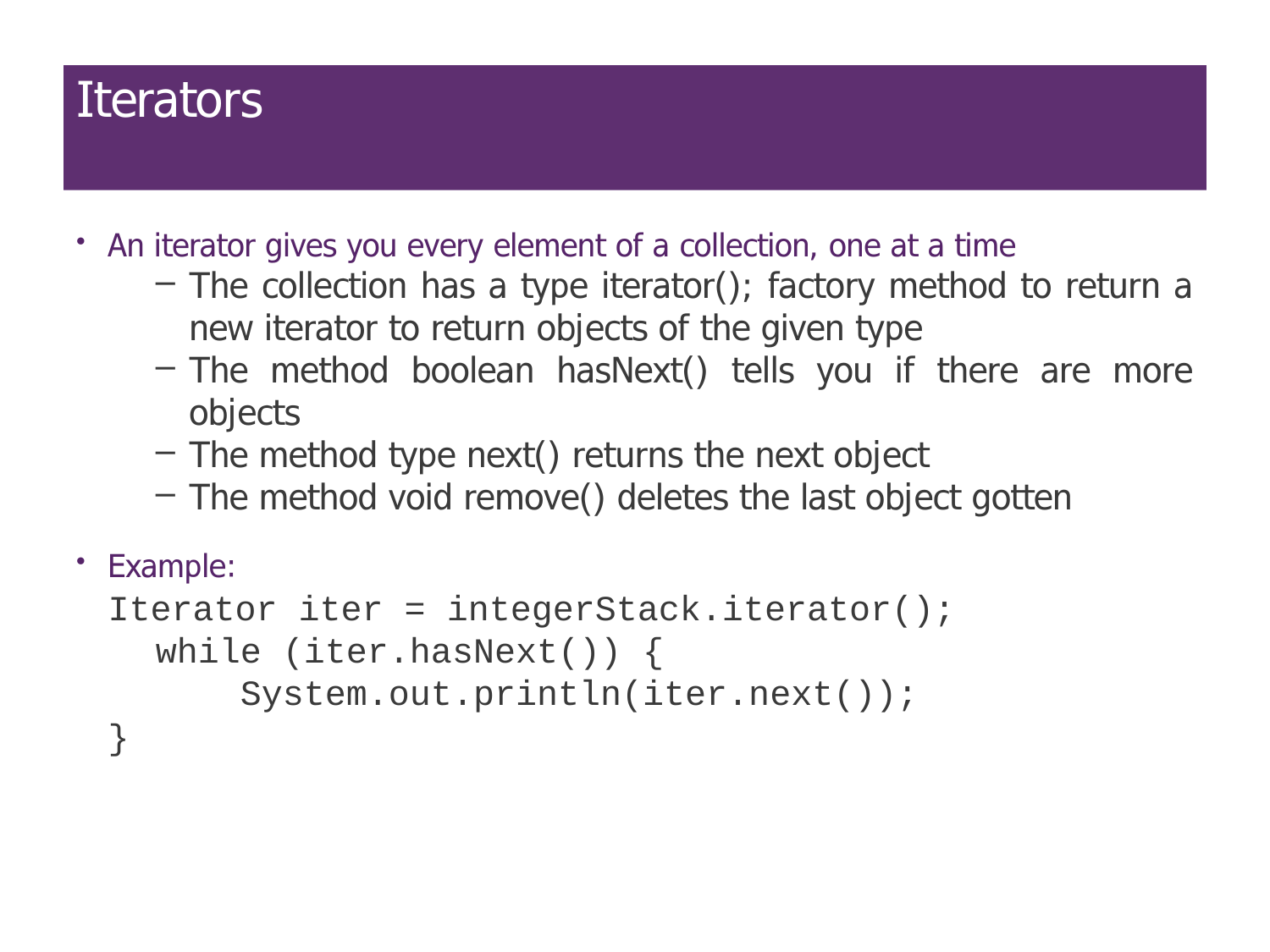

# Iterators
An iterator gives you every element of a collection, one at a time
The collection has a type iterator(); factory method to return a new iterator to return objects of the given type
The method boolean hasNext() tells you if there are more objects
The method type next() returns the next object
The method void remove() deletes the last object gotten

Example:
Iterator iter = integerStack.iterator();
while (iter.hasNext()) {
    System.out.println(iter.next());
}